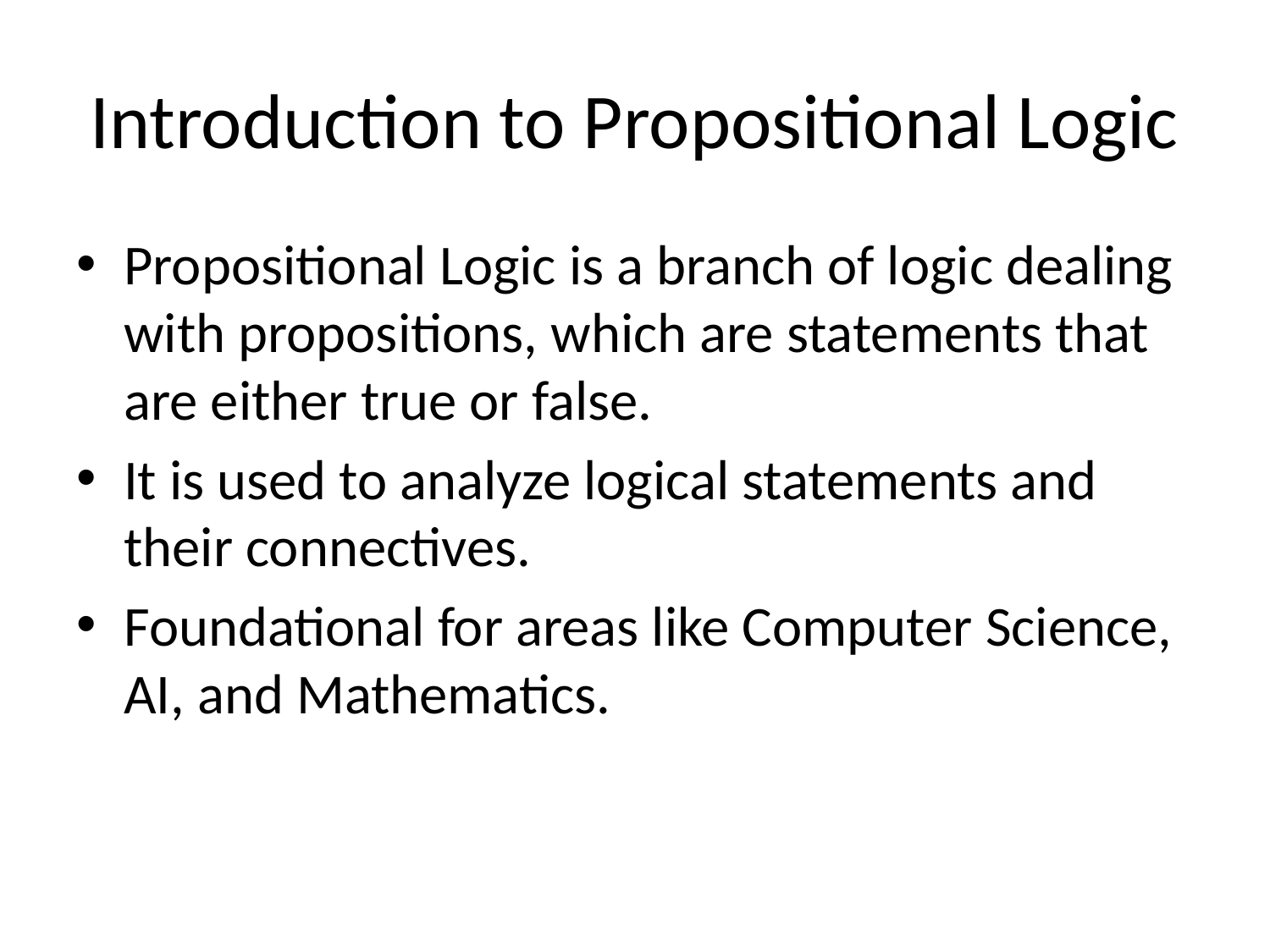

# Introduction to Propositional Logic
Propositional Logic is a branch of logic dealing with propositions, which are statements that are either true or false.
It is used to analyze logical statements and their connectives.
Foundational for areas like Computer Science, AI, and Mathematics.